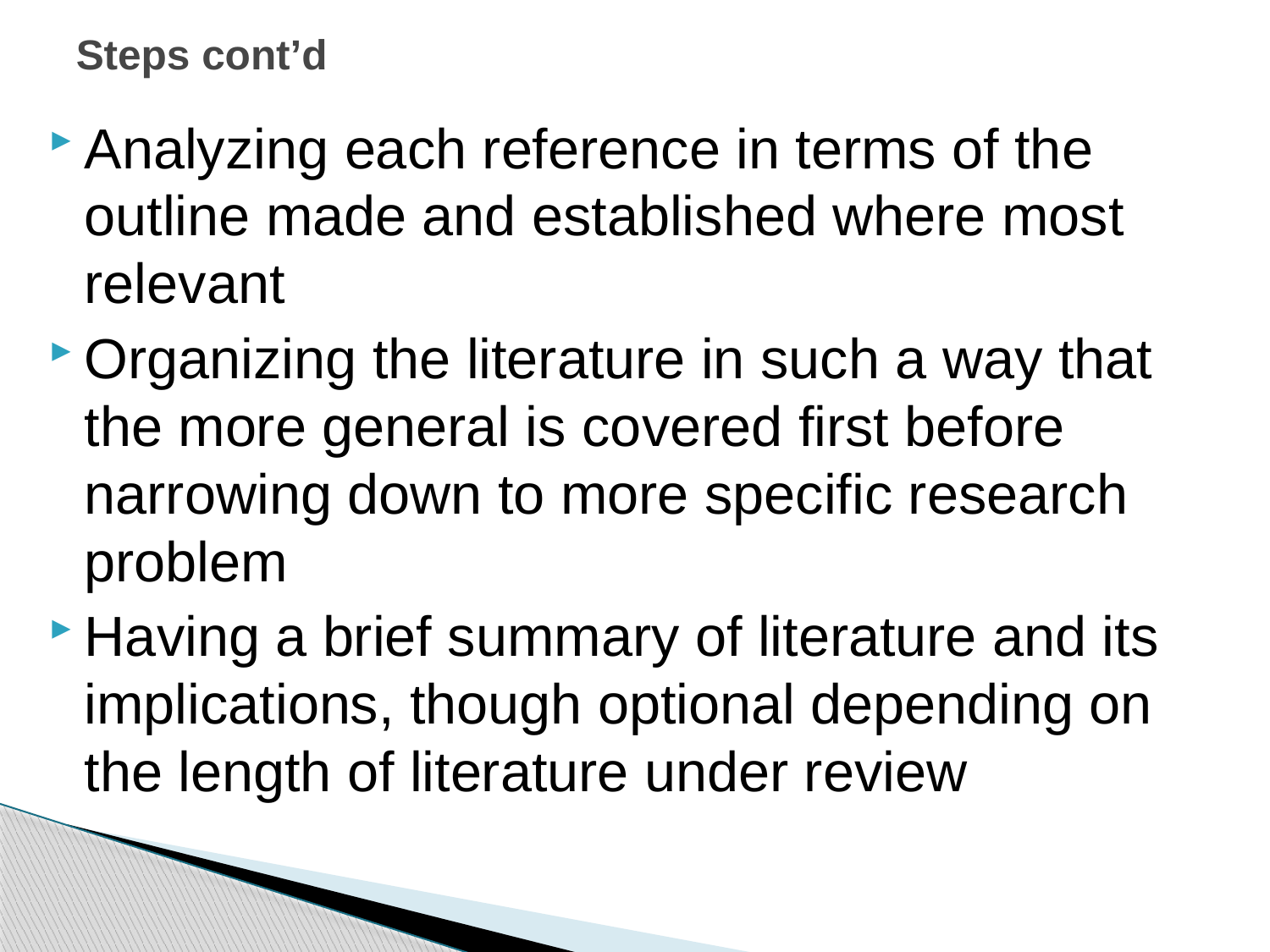

# Steps cont’d
Analyzing each reference in terms of the outline made and established where most relevant
Organizing the literature in such a way that the more general is covered first before narrowing down to more specific research problem
Having a brief summary of literature and its implications, though optional depending on the length of literature under review